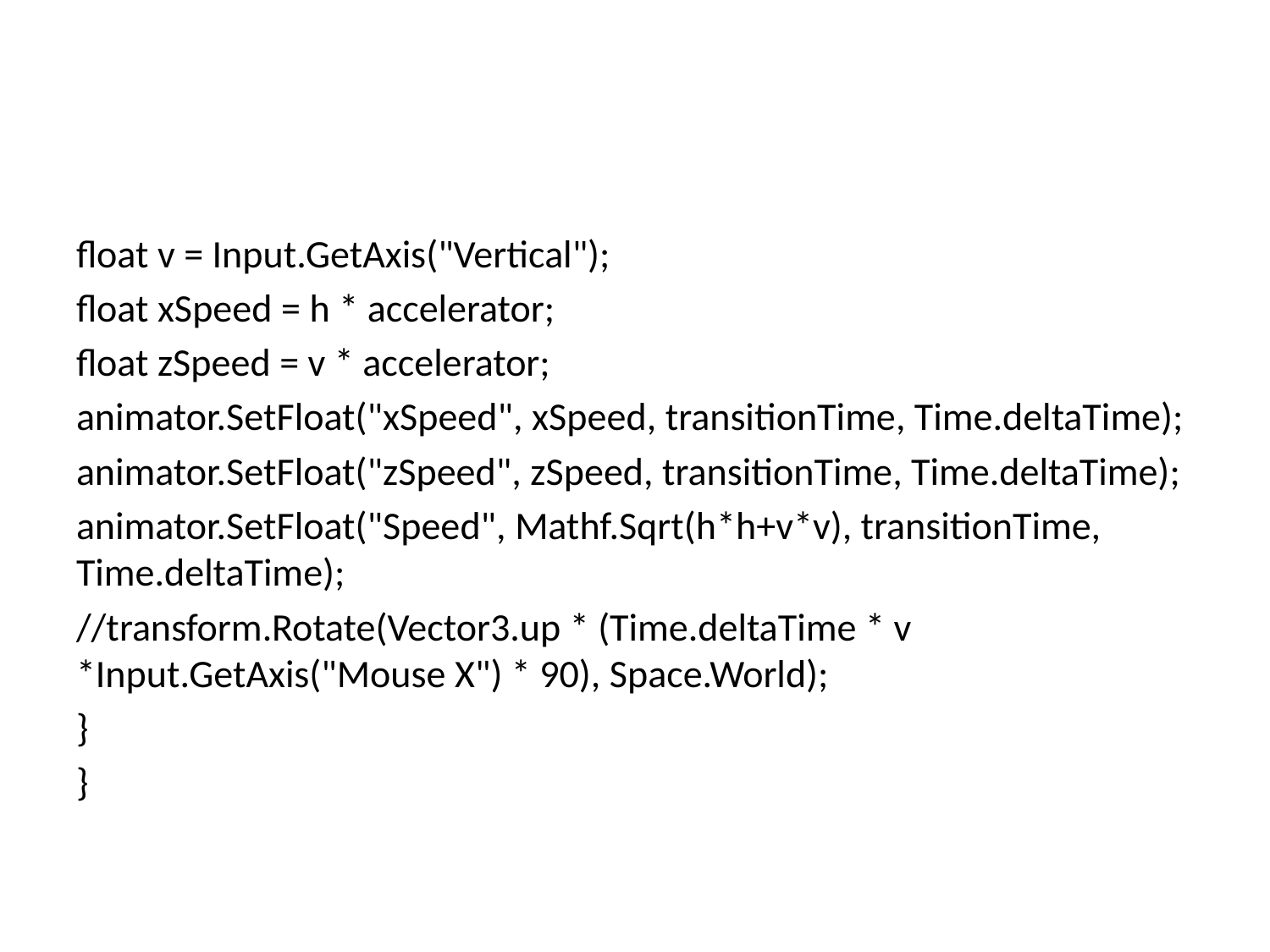

#
float v = Input.GetAxis("Vertical");
float xSpeed = h * accelerator;
float zSpeed = v * accelerator;
animator.SetFloat("xSpeed", xSpeed, transitionTime, Time.deltaTime);
animator.SetFloat("zSpeed", zSpeed, transitionTime, Time.deltaTime);
animator.SetFloat("Speed", Mathf.Sqrt(h*h+v*v), transitionTime, Time.deltaTime);
//transform.Rotate(Vector3.up * (Time.deltaTime * v *Input.GetAxis("Mouse X") * 90), Space.World);
}
}